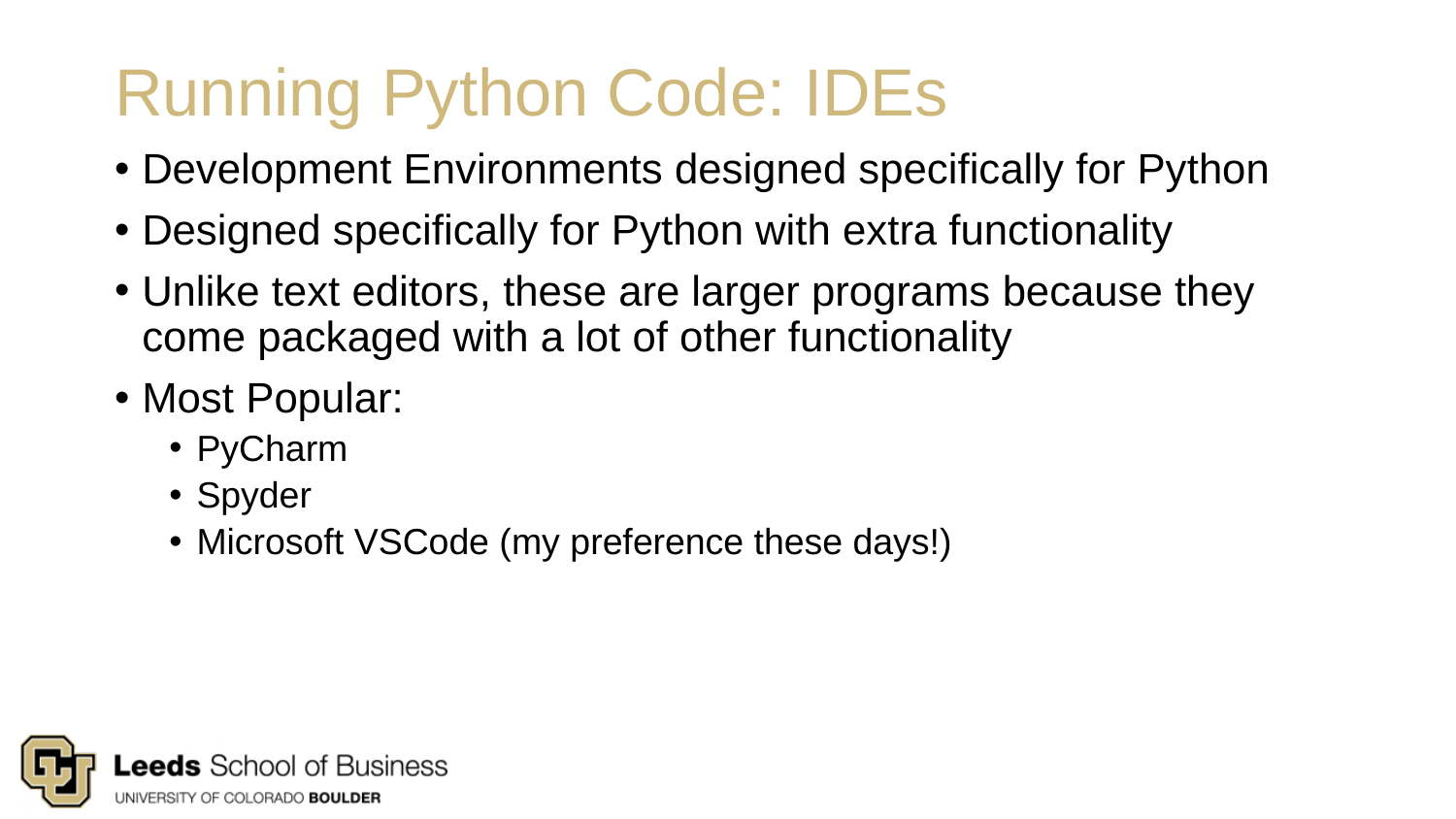

# Running Python Code: IDEs
Development Environments designed specifically for Python
Designed specifically for Python with extra functionality
Unlike text editors, these are larger programs because they come packaged with a lot of other functionality
Most Popular:
PyCharm
Spyder
Microsoft VSCode (my preference these days!)